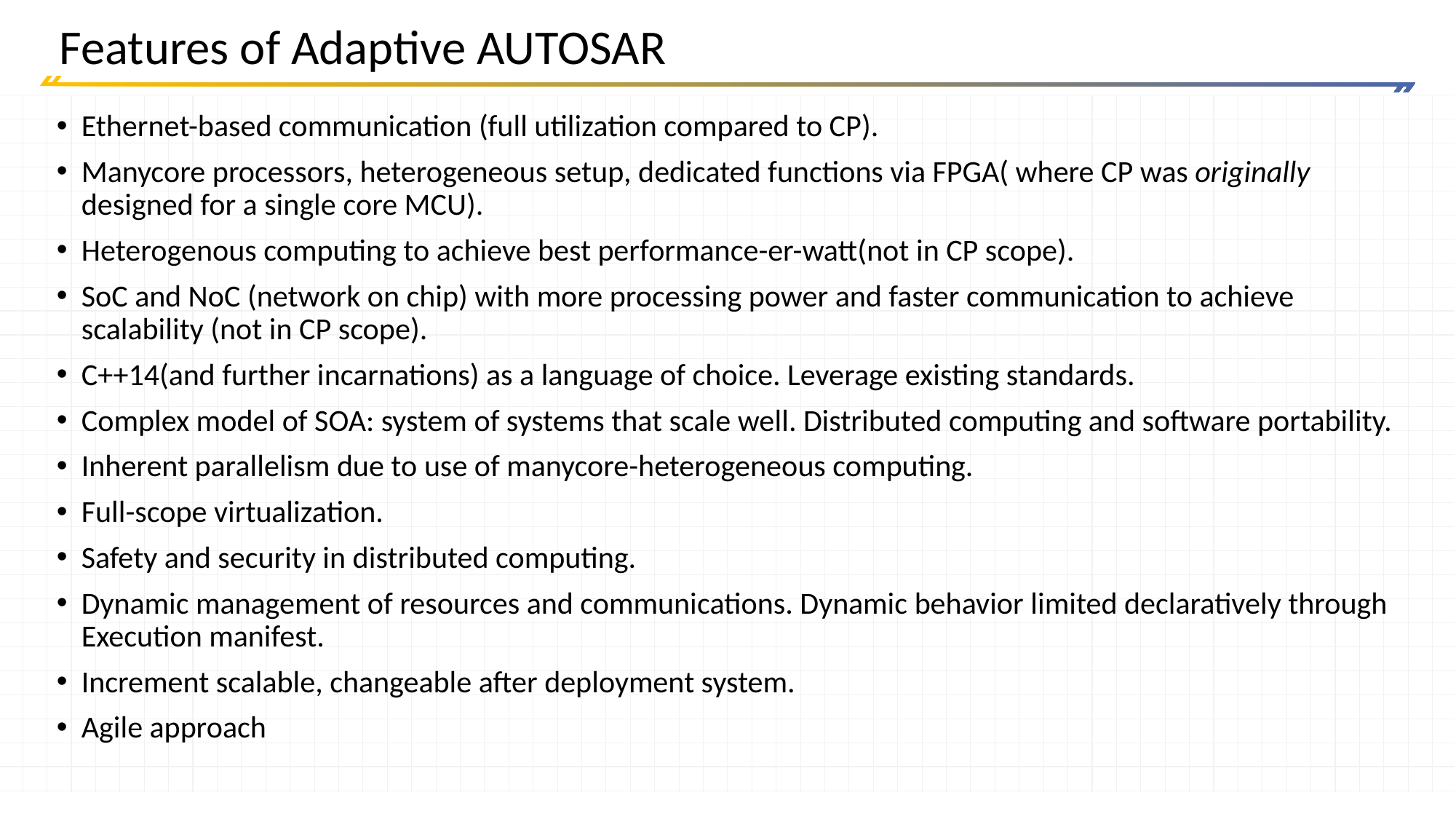

# Features of Adaptive AUTOSAR
Ethernet-based communication (full utilization compared to CP).
Manycore processors, heterogeneous setup, dedicated functions via FPGA( where CP was originally  designed for a single core MCU).
Heterogenous computing to achieve best performance-er-watt(not in CP scope).
SoC and NoC (network on chip) with more processing power and faster communication to achieve scalability (not in CP scope).
C++14(and further incarnations) as a language of choice. Leverage existing standards.
Complex model of SOA: system of systems that scale well. Distributed computing and software portability.
Inherent parallelism due to use of manycore-heterogeneous computing.
Full-scope virtualization.
Safety and security in distributed computing.
Dynamic management of resources and communications. Dynamic behavior limited declaratively through Execution manifest.
Increment scalable, changeable after deployment system.
Agile approach